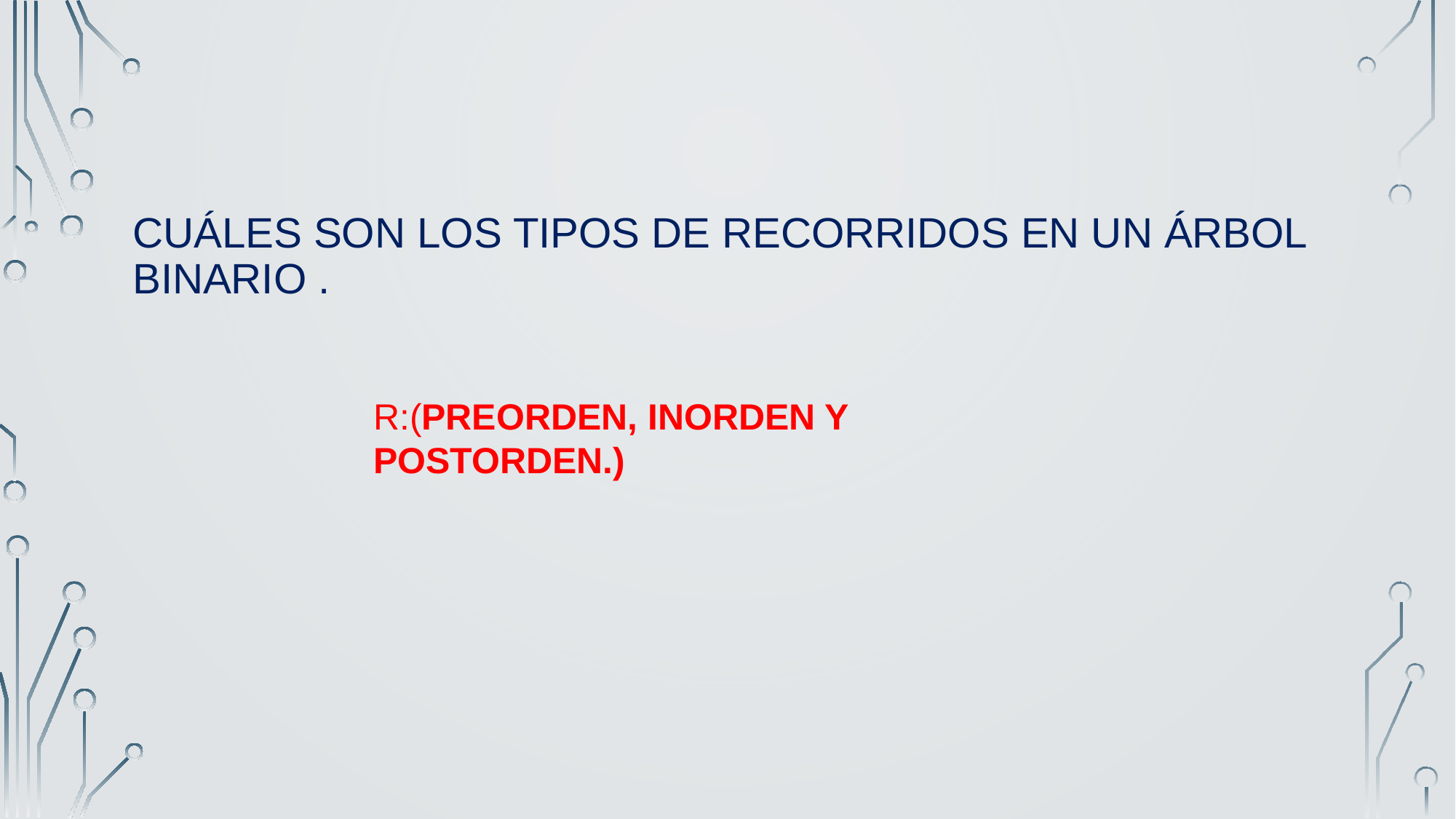

# Cuáles son los tipos de recorridos en un árbol binario .
R:(PREORDEN, INORDEN Y POSTORDEN.)